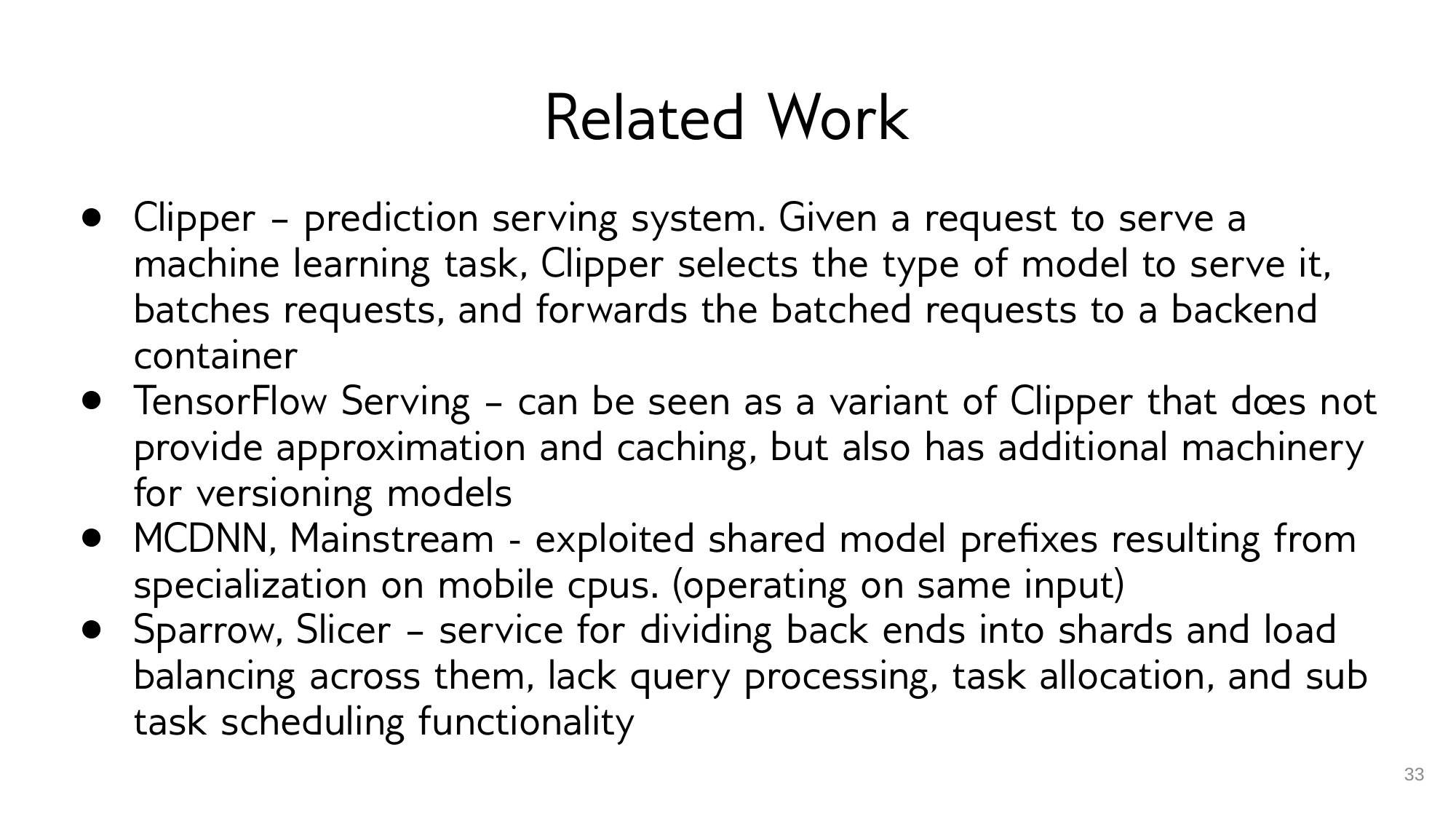

# Related Work
Clipper – prediction serving system. Given a request to serve a machine learning task, Clipper selects the type of model to serve it, batches requests, and forwards the batched requests to a backend container
TensorFlow Serving – can be seen as a variant of Clipper that does not provide approximation and caching, but also has additional machinery for versioning models
MCDNN, Mainstream - exploited shared model prefixes resulting from specialization on mobile cpus. (operating on same input)
Sparrow, Slicer – service for dividing back ends into shards and load balancing across them, lack query processing, task allocation, and sub task scheduling functionality

33